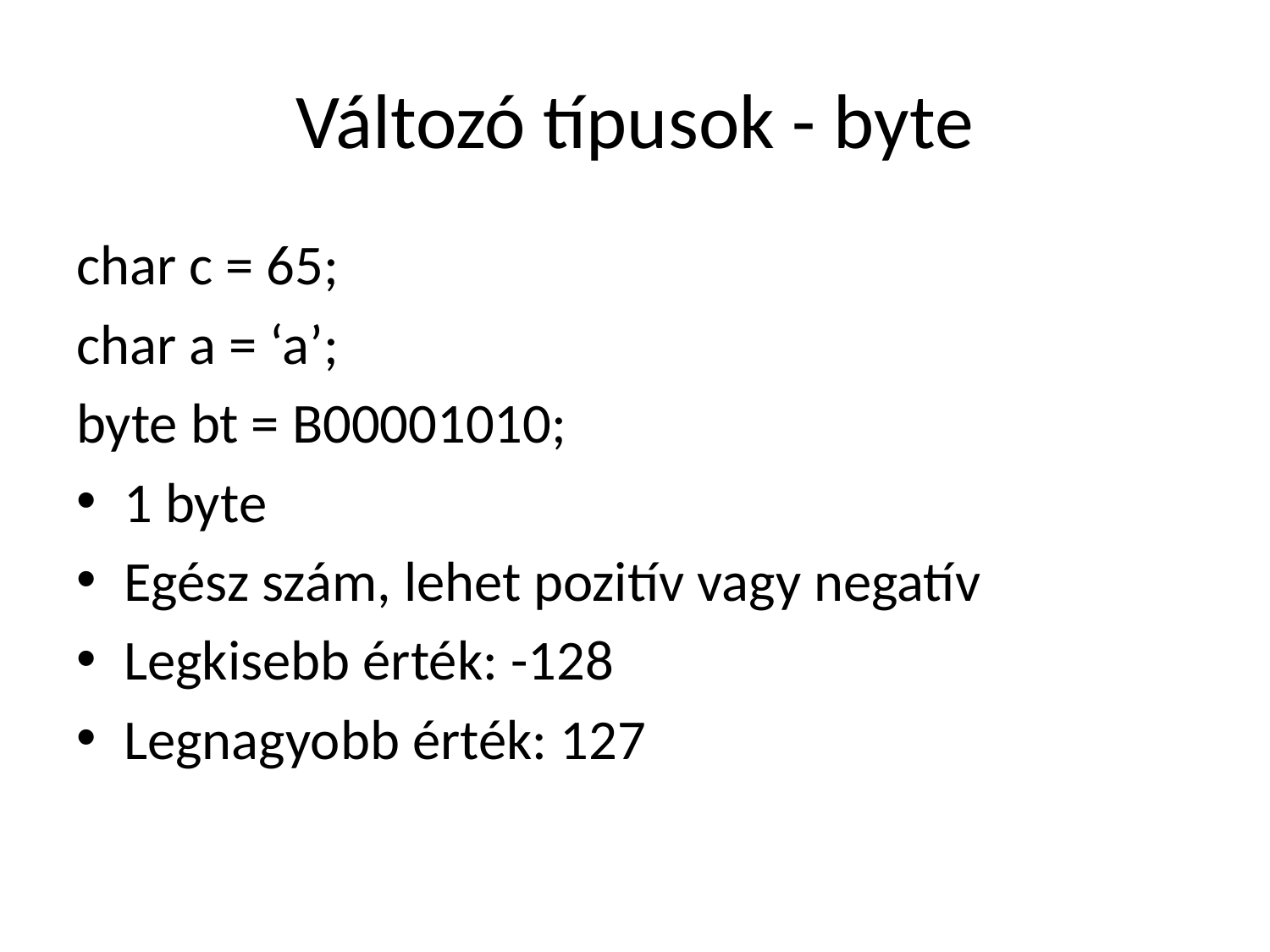

# Változó típusok - byte
char c = 65;
char a = ‘a’;
byte bt = B00001010;
1 byte
Egész szám, lehet pozitív vagy negatív
Legkisebb érték: -128
Legnagyobb érték: 127